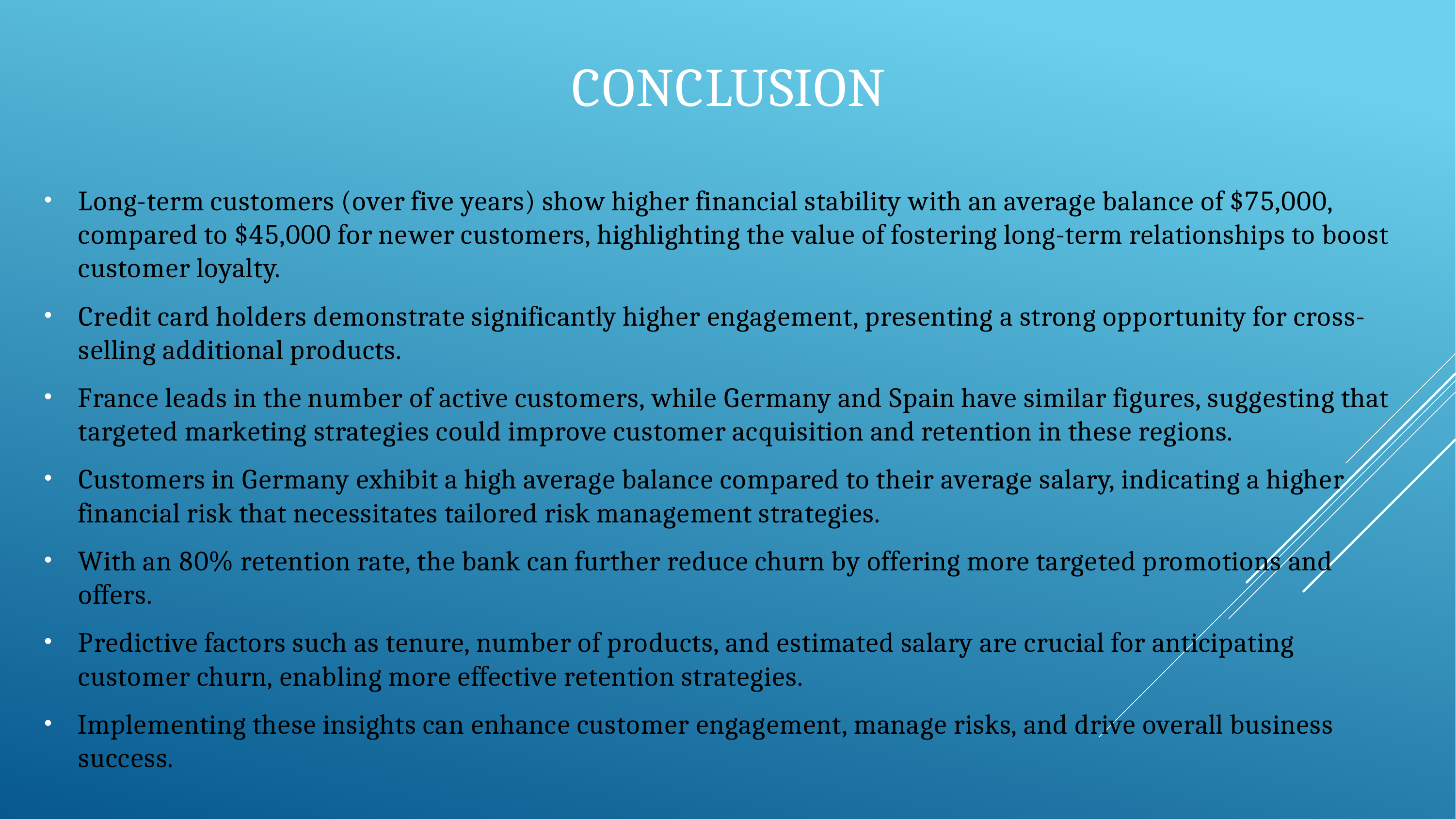

# CONCLUSION

Long-term customers (over five years) show higher financial stability with an average balance of $75,000, compared to $45,000 for newer customers, highlighting the value of fostering long-term relationships to boost customer loyalty.
Credit card holders demonstrate significantly higher engagement, presenting a strong opportunity for cross-selling additional products.
France leads in the number of active customers, while Germany and Spain have similar figures, suggesting that targeted marketing strategies could improve customer acquisition and retention in these regions.
Customers in Germany exhibit a high average balance compared to their average salary, indicating a higher financial risk that necessitates tailored risk management strategies.
With an 80% retention rate, the bank can further reduce churn by offering more targeted promotions and offers.
Predictive factors such as tenure, number of products, and estimated salary are crucial for anticipating customer churn, enabling more effective retention strategies.
Implementing these insights can enhance customer engagement, manage risks, and drive overall business success.